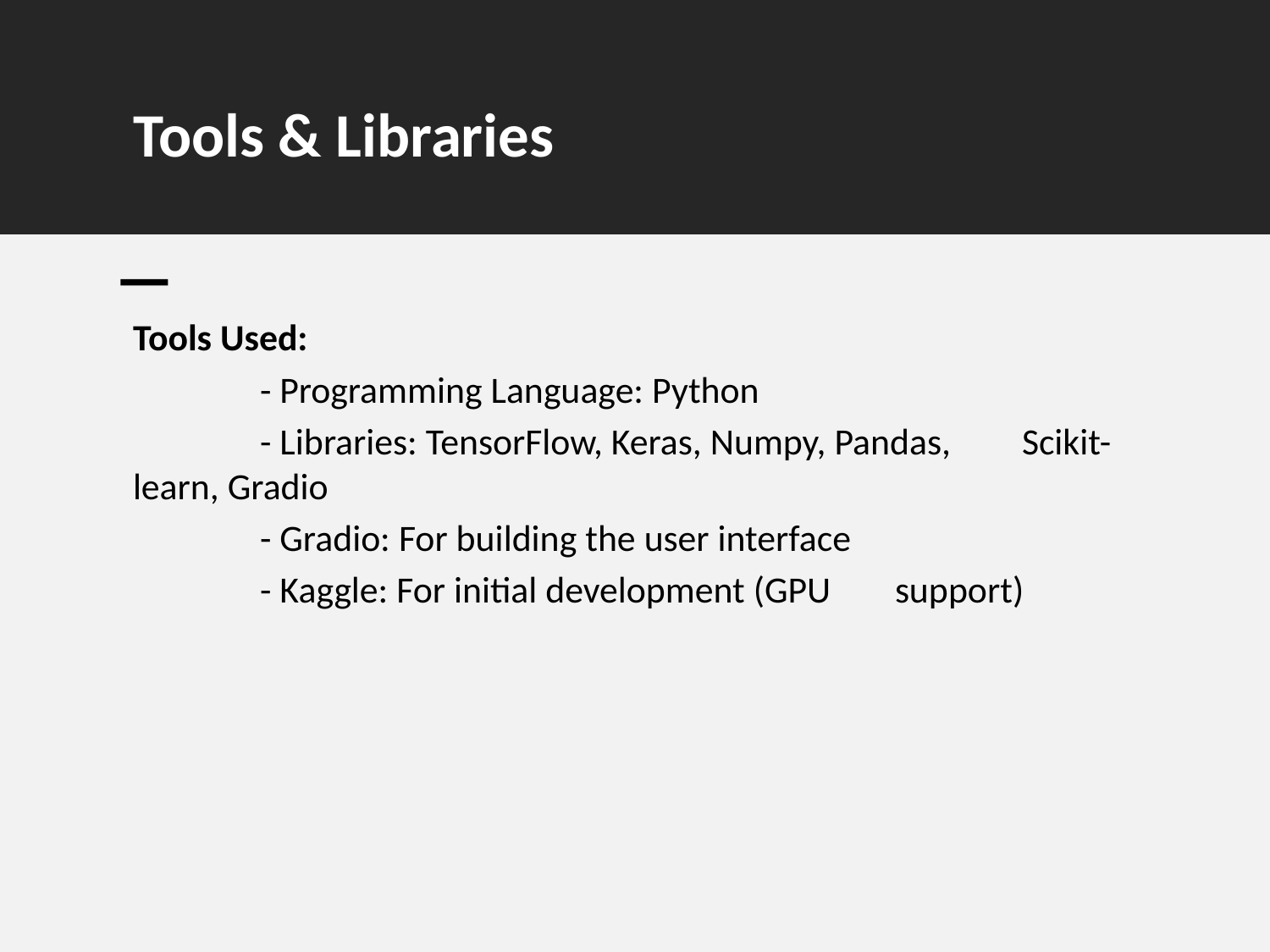

# Tools & Libraries

Tools Used:
	- Programming Language: Python
	- Libraries: TensorFlow, Keras, Numpy, Pandas, 	Scikit-learn, Gradio
	- Gradio: For building the user interface
	- Kaggle: For initial development (GPU 	support)